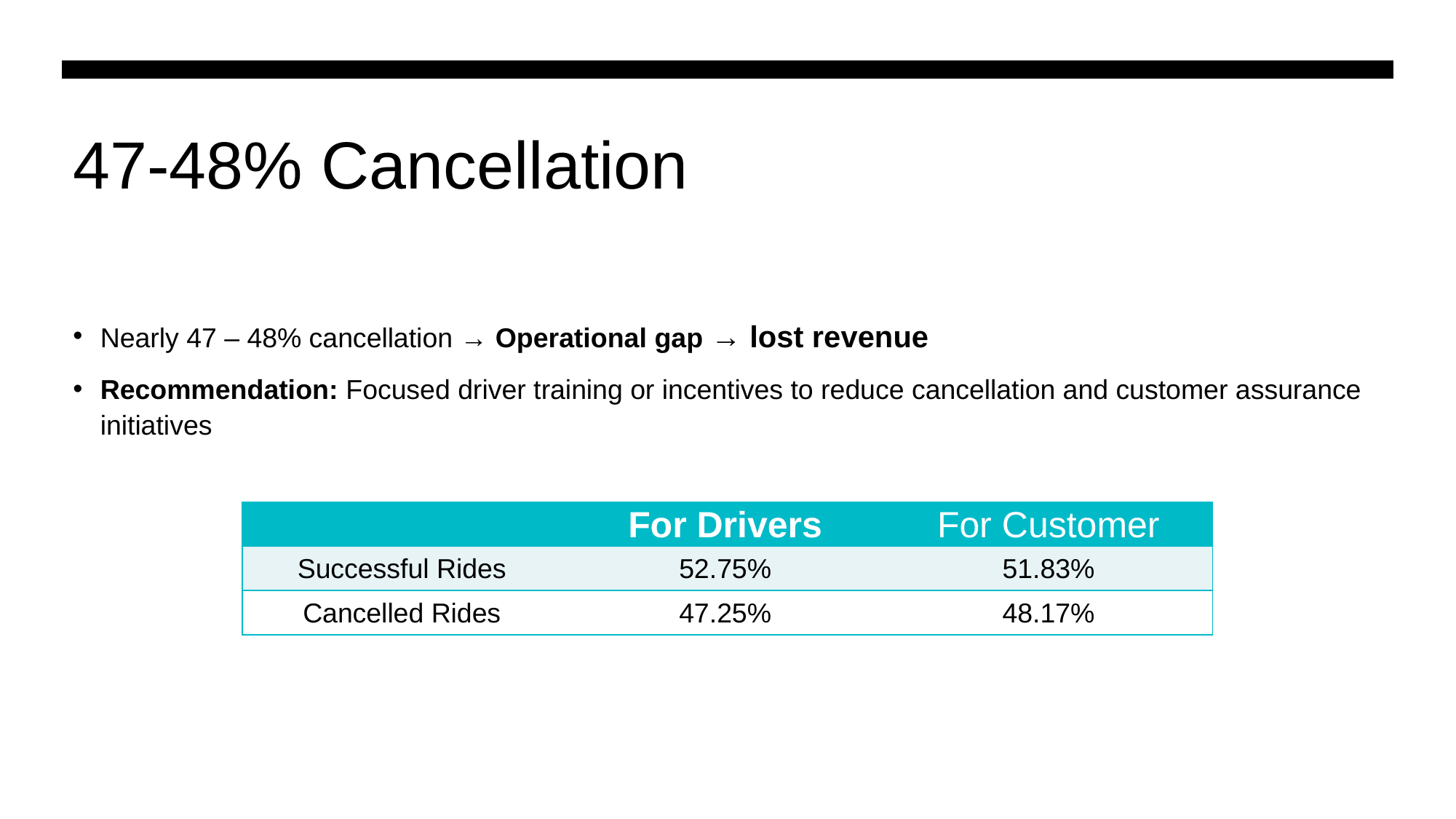

# 47-48% Cancellation
Nearly 47 – 48% cancellation → Operational gap → lost revenue
Recommendation: Focused driver training or incentives to reduce cancellation and customer assurance initiatives

|  | For Drivers | For Customer |
| --- | --- | --- |
| Successful Rides | 52.75% | 51.83% |
| Cancelled Rides | 47.25% | 48.17% |